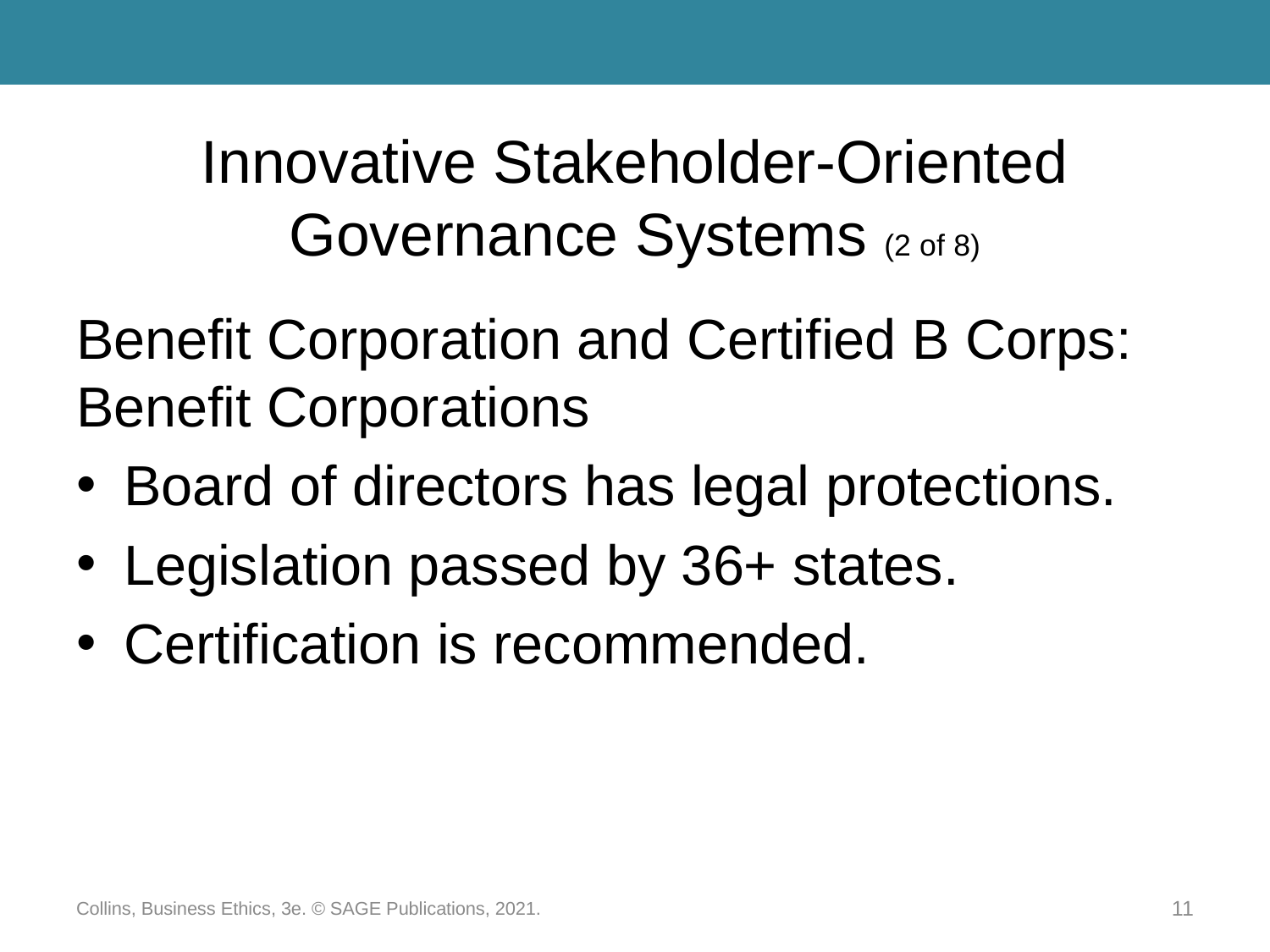

# Innovative Stakeholder-Oriented Governance Systems (2 of 8)
Benefit Corporation and Certified B Corps: Benefit Corporations
Board of directors has legal protections.
Legislation passed by 36+ states.
Certification is recommended.

Collins, Business Ethics, 3e. © SAGE Publications, 2021.
11